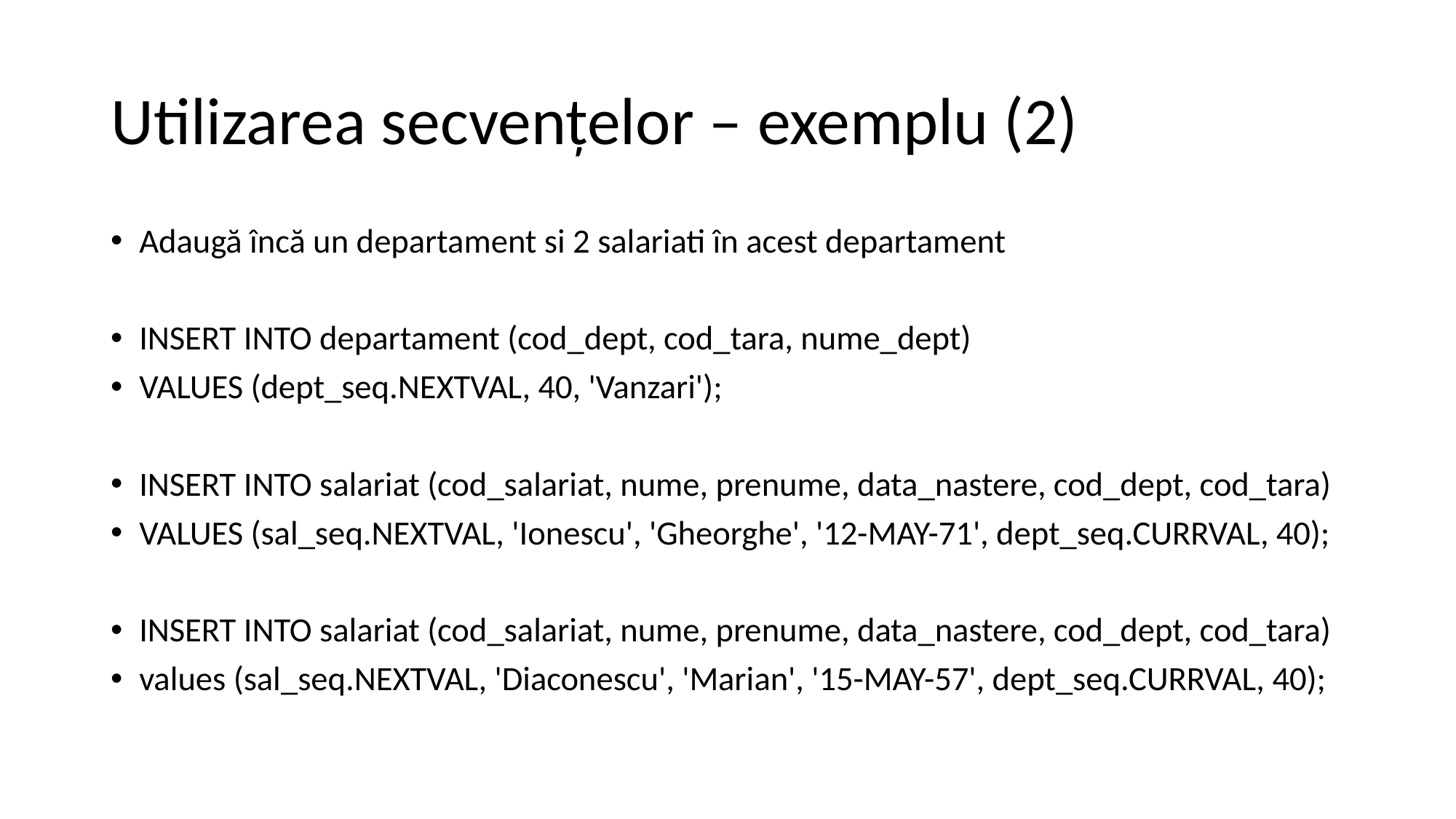

# Utilizarea secvenţelor – exemplu (2)
Adaugă încă un departament si 2 salariati în acest departament

INSERT INTO departament (cod_dept, cod_tara, nume_dept)
VALUES (dept_seq.NEXTVAL, 40, 'Vanzari');

INSERT INTO salariat (cod_salariat, nume, prenume, data_nastere, cod_dept, cod_tara)
VALUES (sal_seq.NEXTVAL, 'Ionescu', 'Gheorghe', '12-MAY-71', dept_seq.CURRVAL, 40);

INSERT INTO salariat (cod_salariat, nume, prenume, data_nastere, cod_dept, cod_tara)
values (sal_seq.NEXTVAL, 'Diaconescu', 'Marian', '15-MAY-57', dept_seq.CURRVAL, 40);